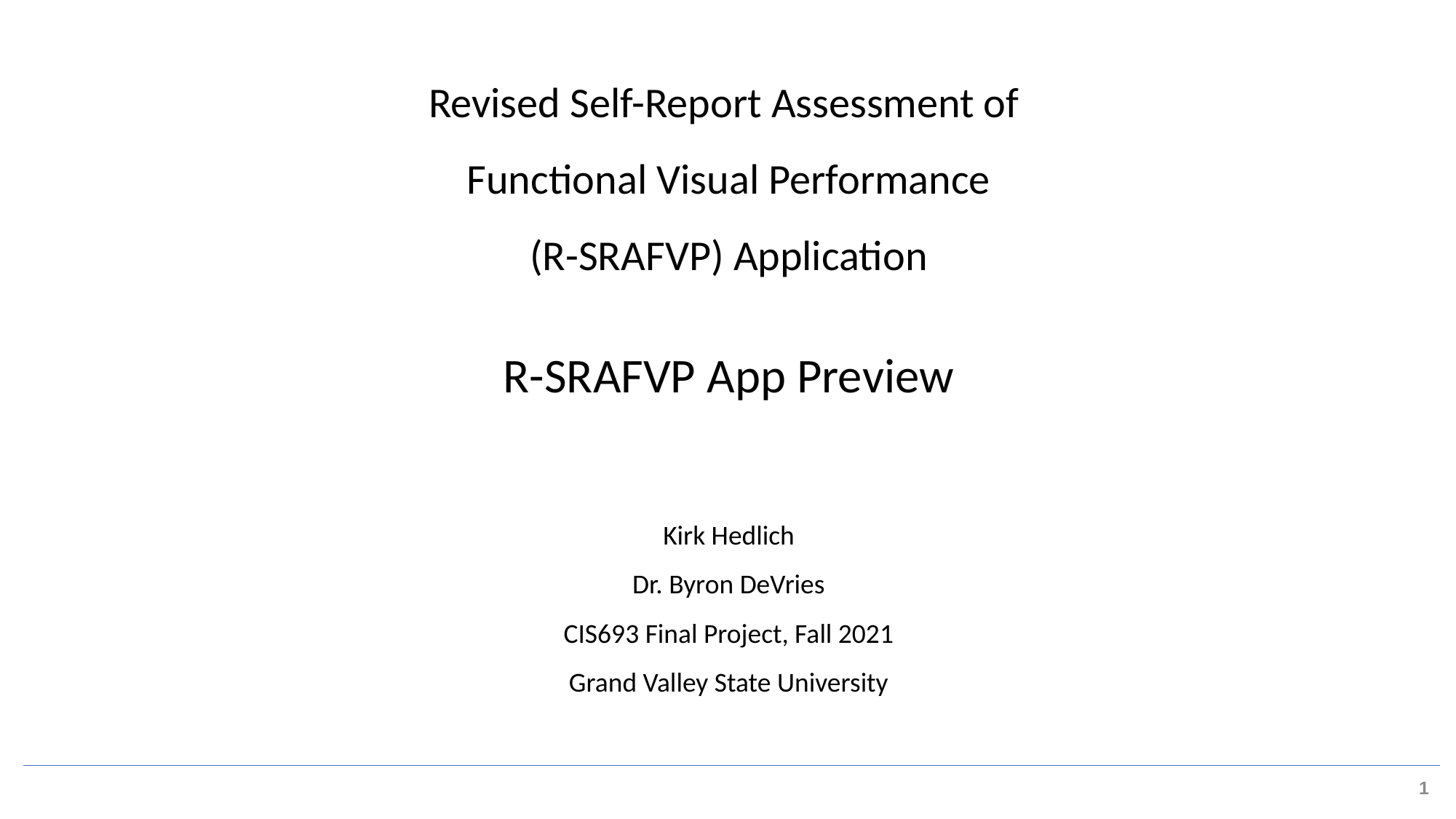

Revised Self-Report Assessment of
Functional Visual Performance
(R-SRAFVP) Application

R-SRAFVP App Preview

Kirk Hedlich
Dr. Byron DeVries
CIS693 Final Project, Fall 2021
Grand Valley State University
1